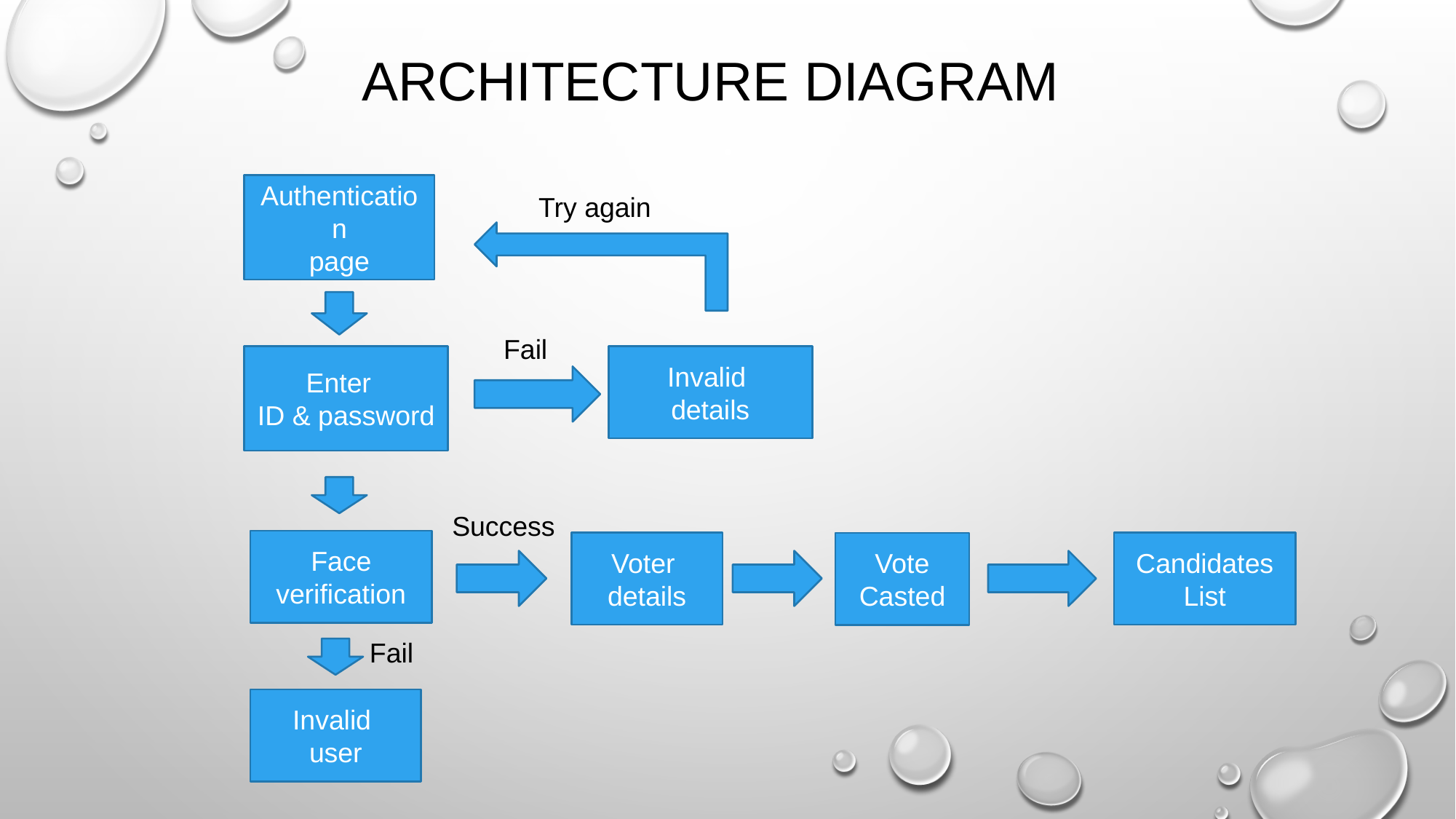

# Architecture diagram

Authentication
page
Try again

Fail

Enter
ID & password
Invalid
details

Success

Face verification
Voter
details
Candidates
List
Vote Casted

Fail

Invalid
user